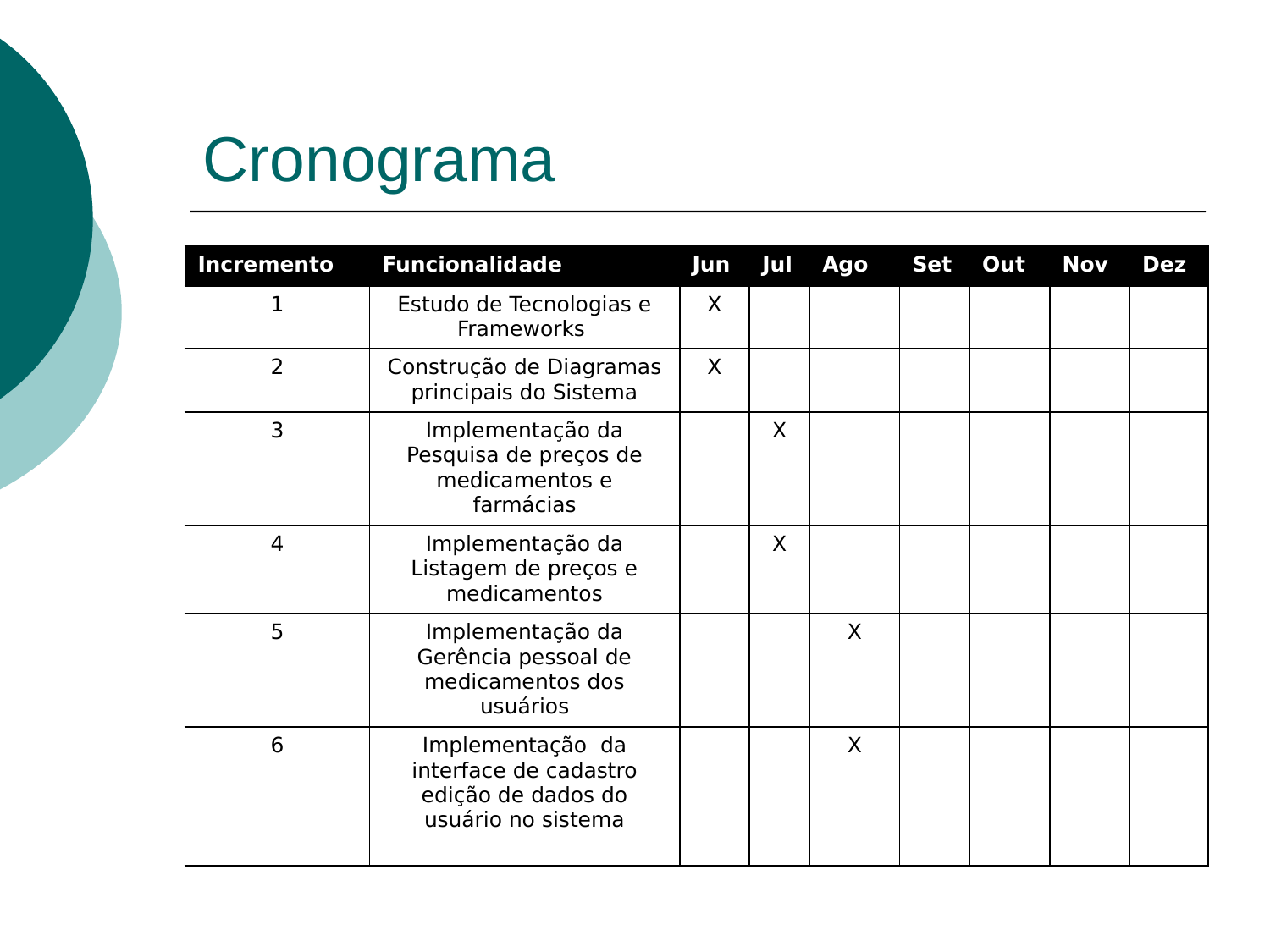

# Cronograma
| Incremento | Funcionalidade | Jun | Jul | Ago | Set | Out | Nov | Dez |
| --- | --- | --- | --- | --- | --- | --- | --- | --- |
| 1 | Estudo de Tecnologias e Frameworks | X |  |  |  |  |  |  |
| 2 | Construção de Diagramas principais do Sistema | X |  |  |  |  |  |  |
| 3 | Implementação da Pesquisa de preços de medicamentos e farmácias |  | X |  |  |  |  |  |
| 4 | Implementação da Listagem de preços e medicamentos |  | X |  |  |  |  |  |
| 5 | Implementação da Gerência pessoal de medicamentos dos usuários |  |  | X |  |  |  |  |
| 6 | Implementação da interface de cadastro edição de dados do usuário no sistema |  |  | X |  |  |  |  |